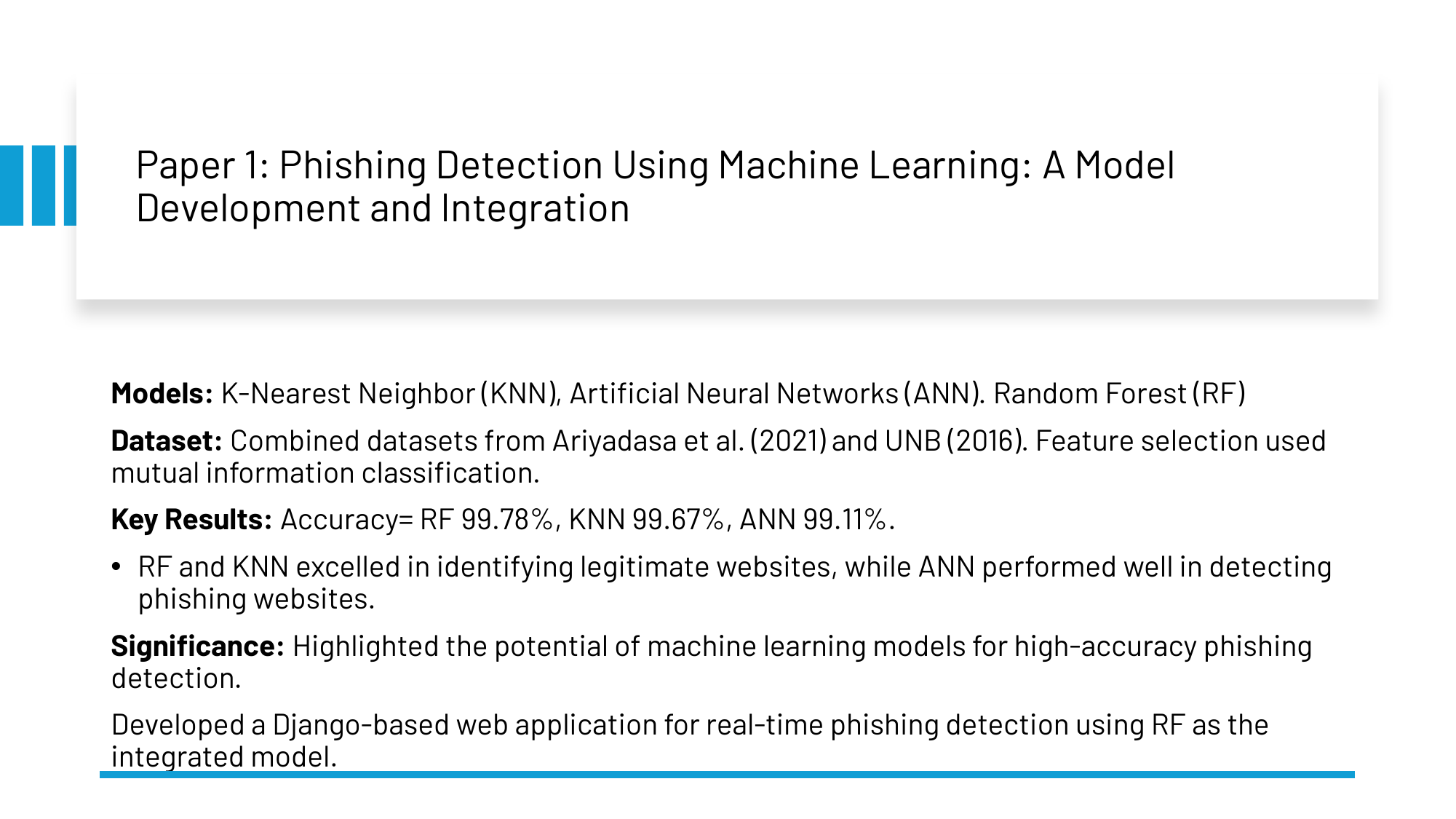

# Paper 1: Phishing Detection Using Machine Learning: A Model Development and Integration

Models: K-Nearest Neighbor (KNN), Artificial Neural Networks (ANN). Random Forest (RF)
Dataset: Combined datasets from Ariyadasa et al. (2021) and UNB (2016). Feature selection used mutual information classification.
Key Results: Accuracy= RF 99.78%, KNN 99.67%, ANN 99.11%.
RF and KNN excelled in identifying legitimate websites, while ANN performed well in detecting phishing websites.
Significance: Highlighted the potential of machine learning models for high-accuracy phishing detection.
Developed a Django-based web application for real-time phishing detection using RF as the integrated model.